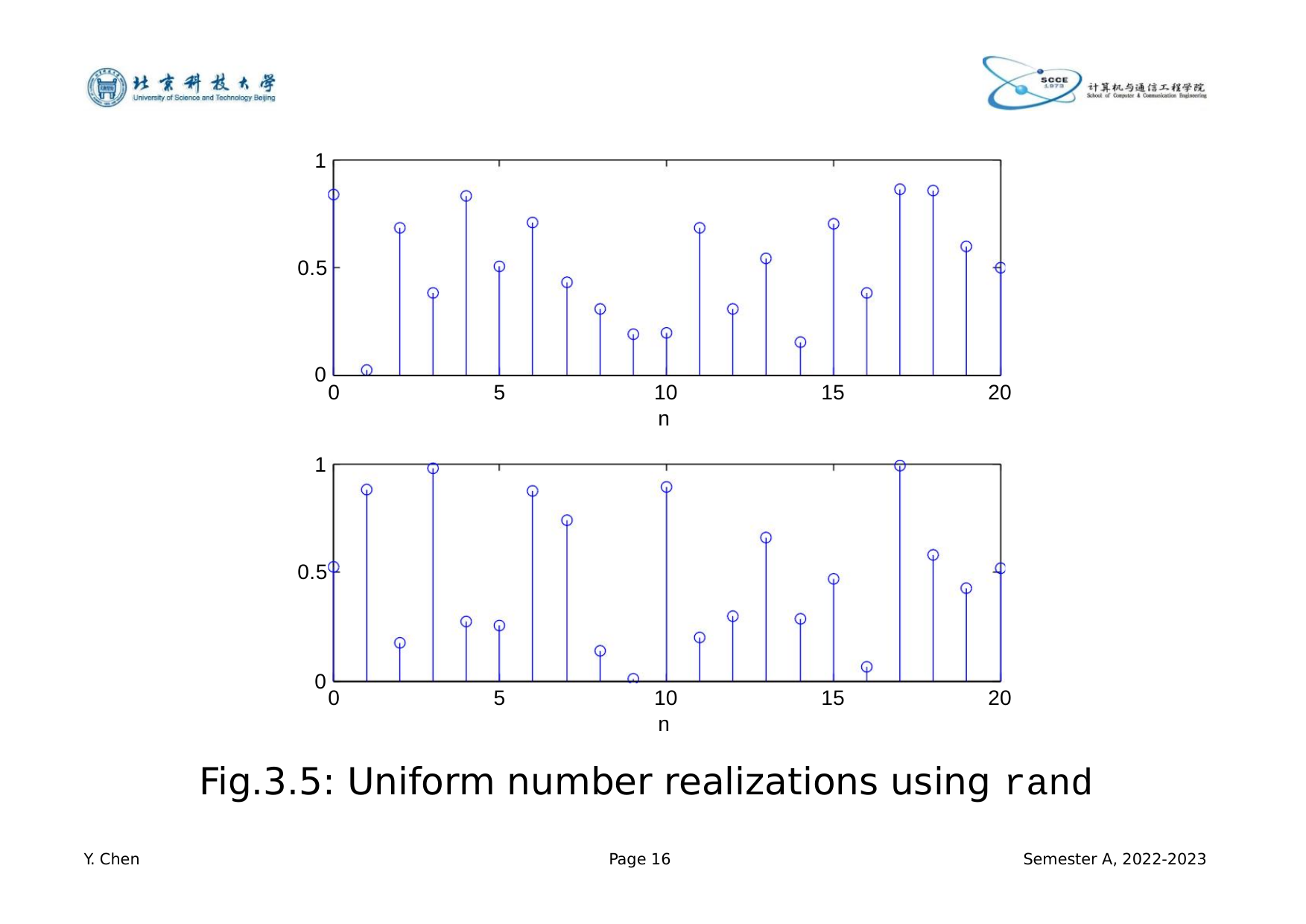

1

0.5
0
1
0
5
10
n
15
20

0.5
0
0
5
10
n
15
20
Fig.3.5: Uniform number realizations using rand
Y. Chen
Page 16
Semester A, 2022-2023